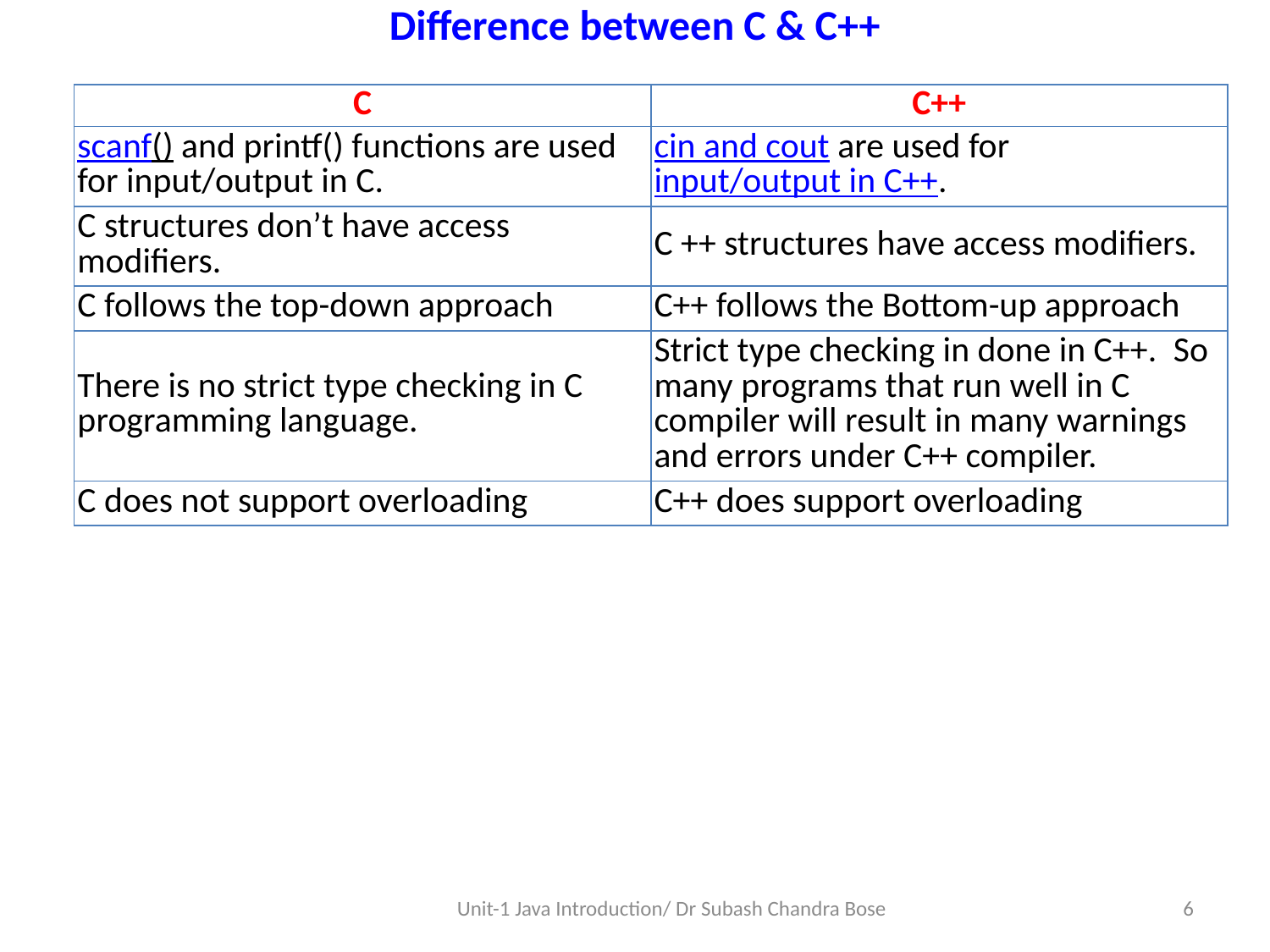

# Difference between C & C++
| C | C++ |
| --- | --- |
| scanf() and printf() functions are used for input/output in C. | cin and cout are used for input/output in C++. |
| C structures don’t have access modifiers. | C ++ structures have access modifiers. |
| C follows the top-down approach | C++ follows the Bottom-up approach |
| There is no strict type checking in C programming language. | Strict type checking in done in C++.  So many programs that run well in C compiler will result in many warnings and errors under C++ compiler. |
| C does not support overloading | C++ does support overloading |
Unit-1 Java Introduction/ Dr Subash Chandra Bose
6